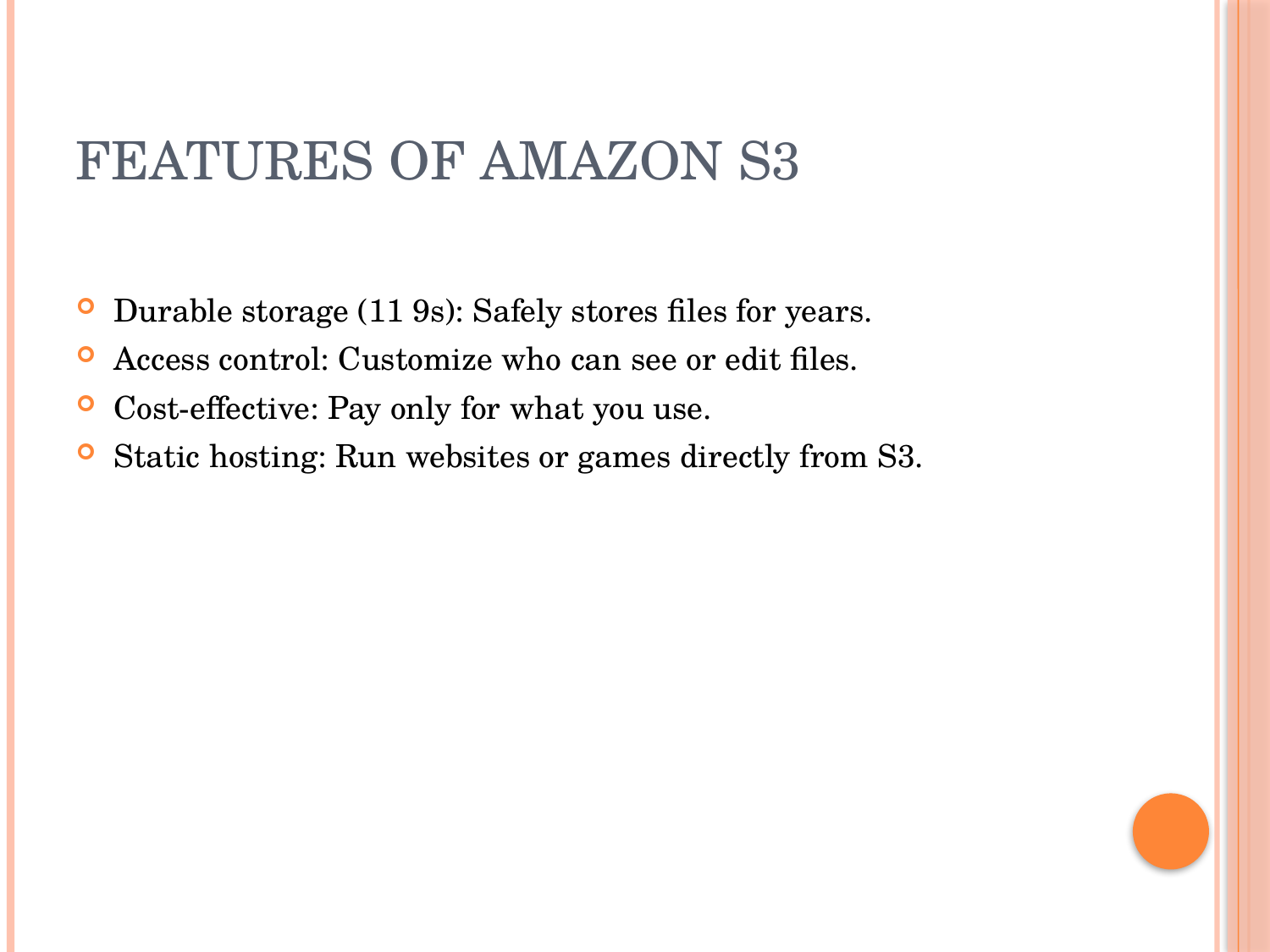

# Features of Amazon S3

Durable storage (11 9s): Safely stores files for years.
Access control: Customize who can see or edit files.
Cost-effective: Pay only for what you use.
Static hosting: Run websites or games directly from S3.